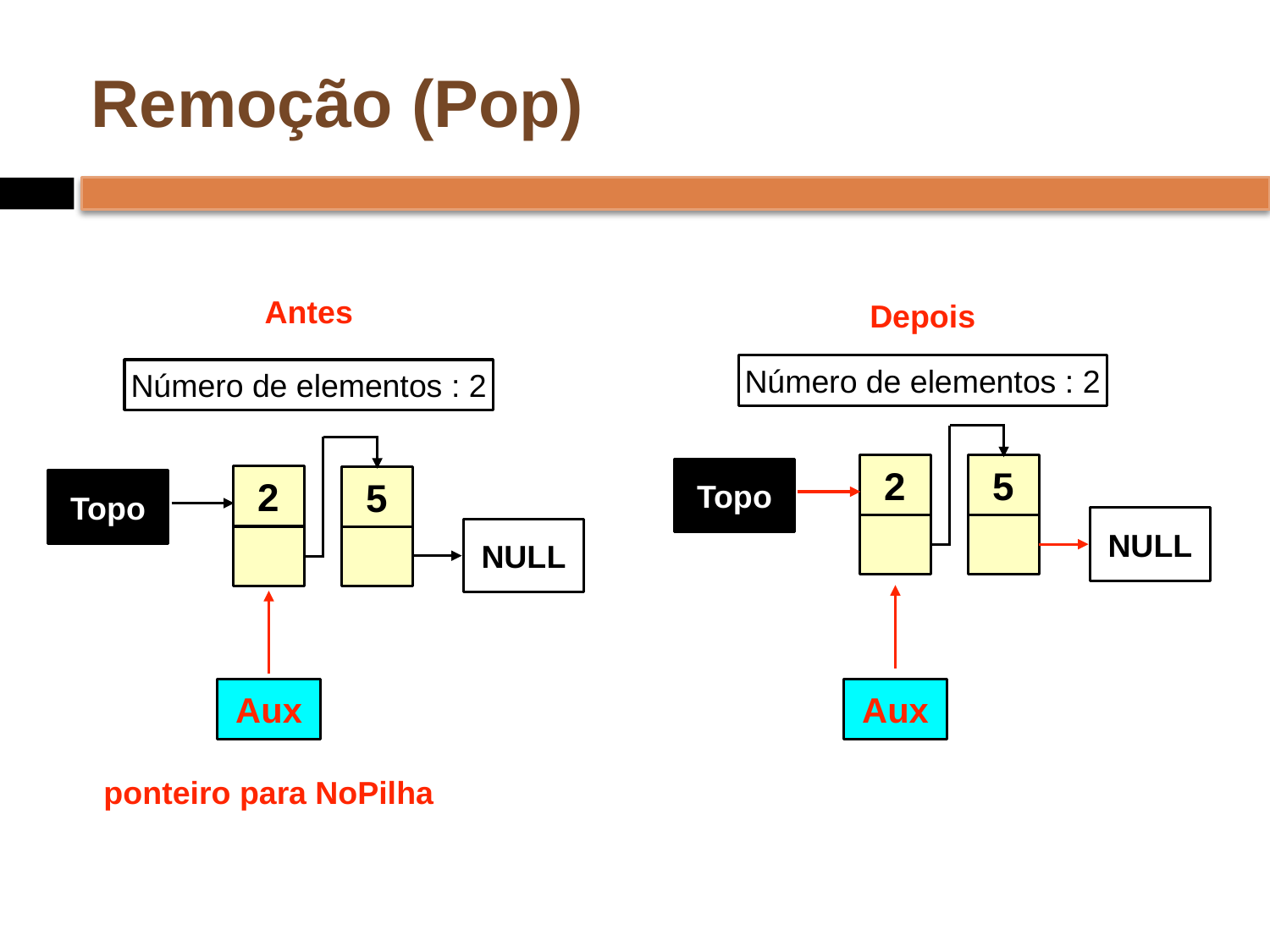

# Remoção (Pop)
Antes
Depois
Número de elementos : 2
Número de elementos : 2

2
5
Topo
2
5
Topo

NULL

NULL

Aux
Aux
ponteiro para NoPilha
39